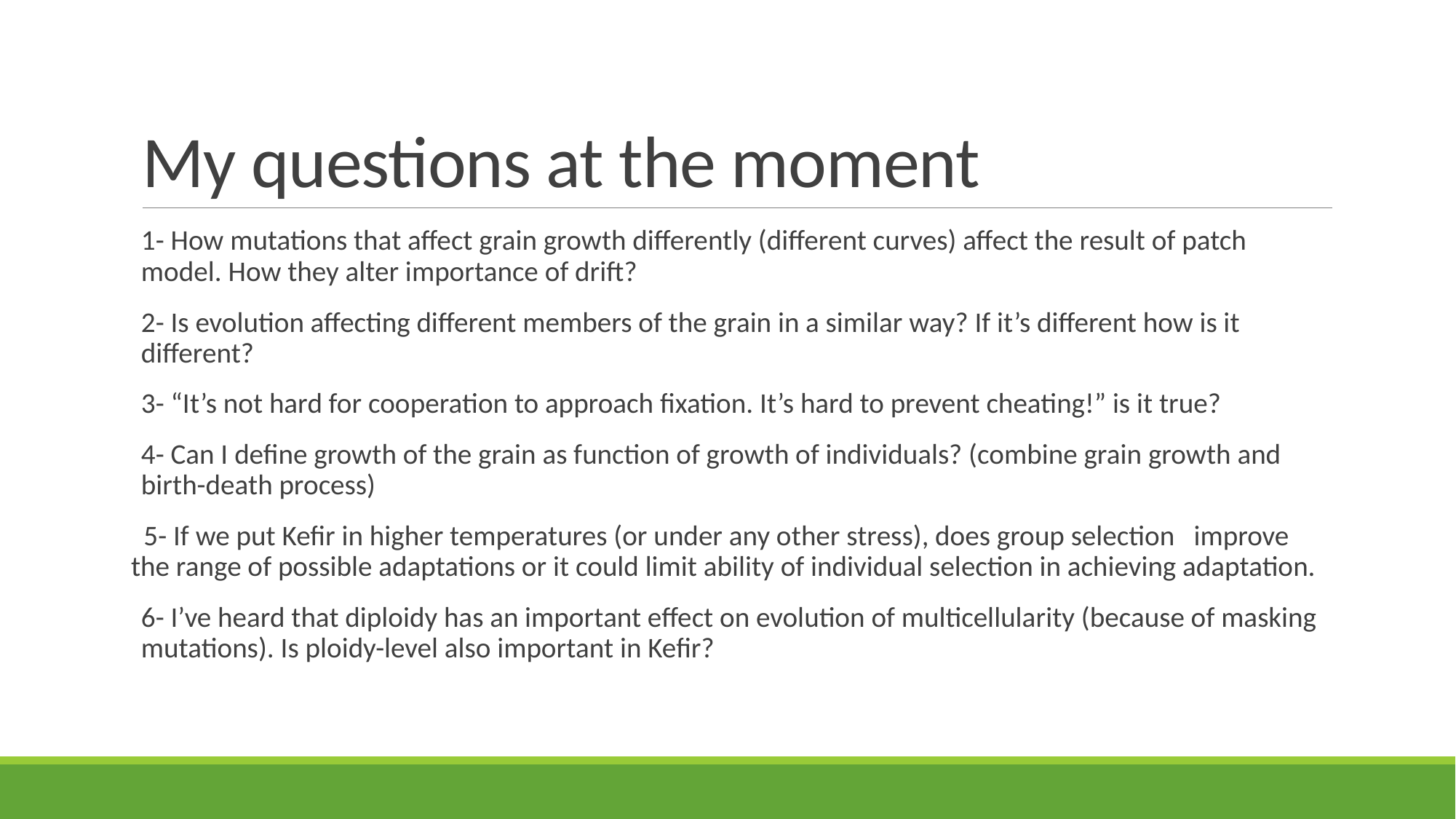

# My questions at the moment
1- How mutations that affect grain growth differently (different curves) affect the result of patch model. How they alter importance of drift?
2- Is evolution affecting different members of the grain in a similar way? If it’s different how is it different?
3- “It’s not hard for cooperation to approach fixation. It’s hard to prevent cheating!” is it true?
4- Can I define growth of the grain as function of growth of individuals? (combine grain growth and birth-death process)
  5- If we put Kefir in higher temperatures (or under any other stress), does group selection   improve the range of possible adaptations or it could limit ability of individual selection in achieving adaptation.
6- I’ve heard that diploidy has an important effect on evolution of multicellularity (because of masking mutations). Is ploidy-level also important in Kefir?